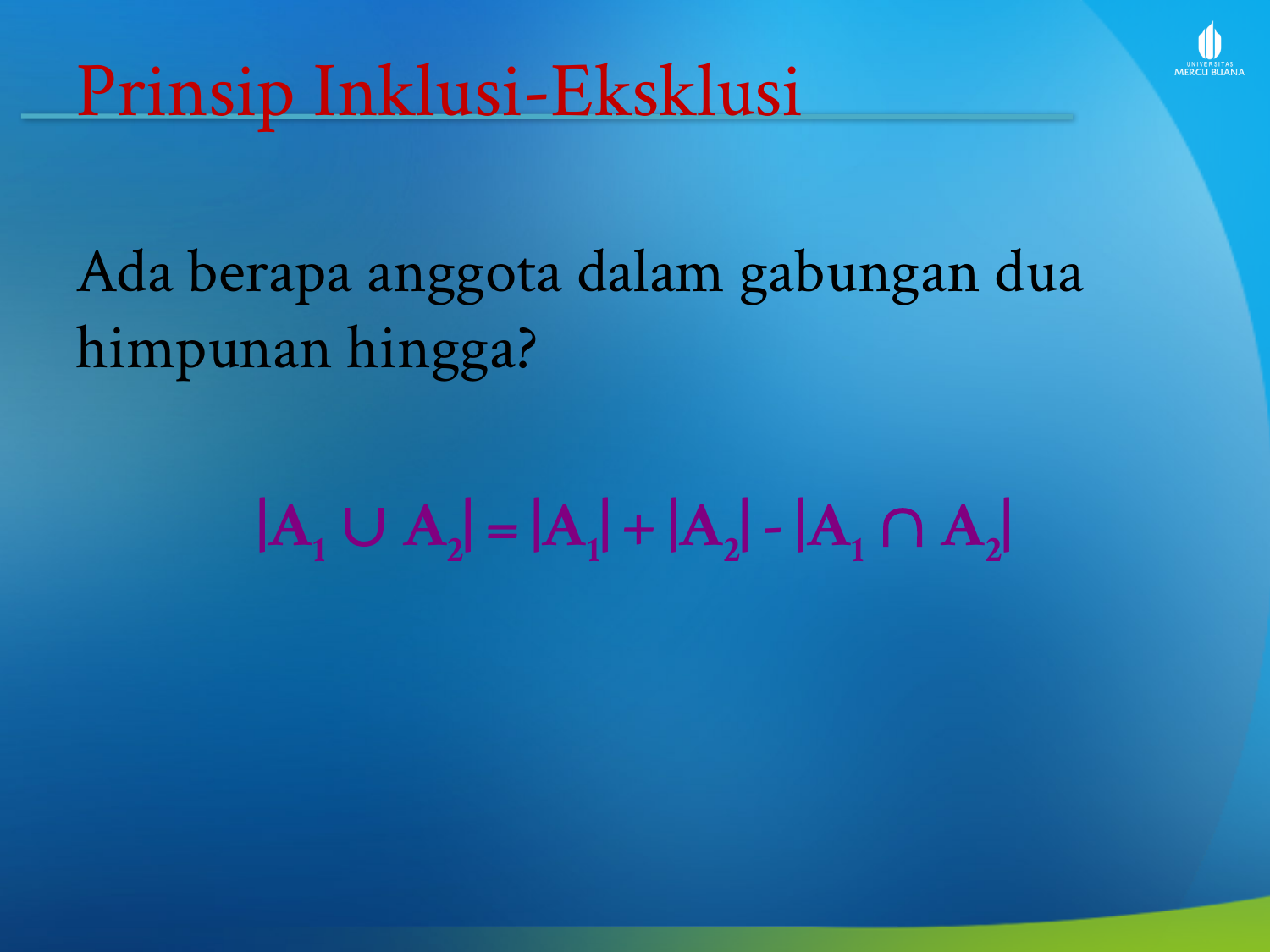

Prinsip Inklusi-Eksklusi
Ada berapa anggota dalam gabungan dua himpunan hingga?

|A1 ∪ A2| = |A1| + |A2| - |A1 ∩ A2|